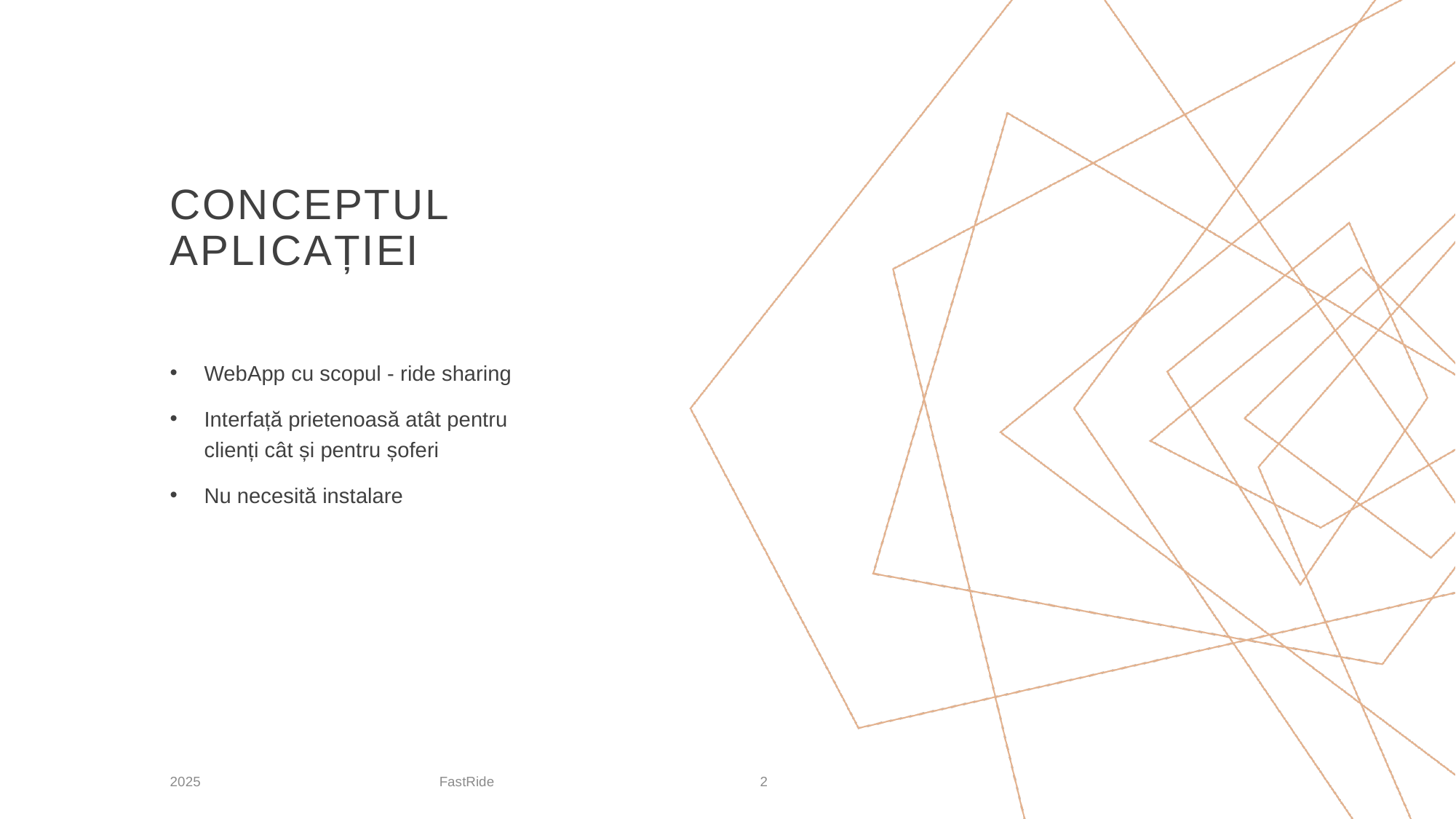

# Conceptul Aplicației
WebApp cu scopul - ride sharing
Interfață prietenoasă atât pentru clienți cât și pentru șoferi
Nu necesită instalare
FastRide
2025
2